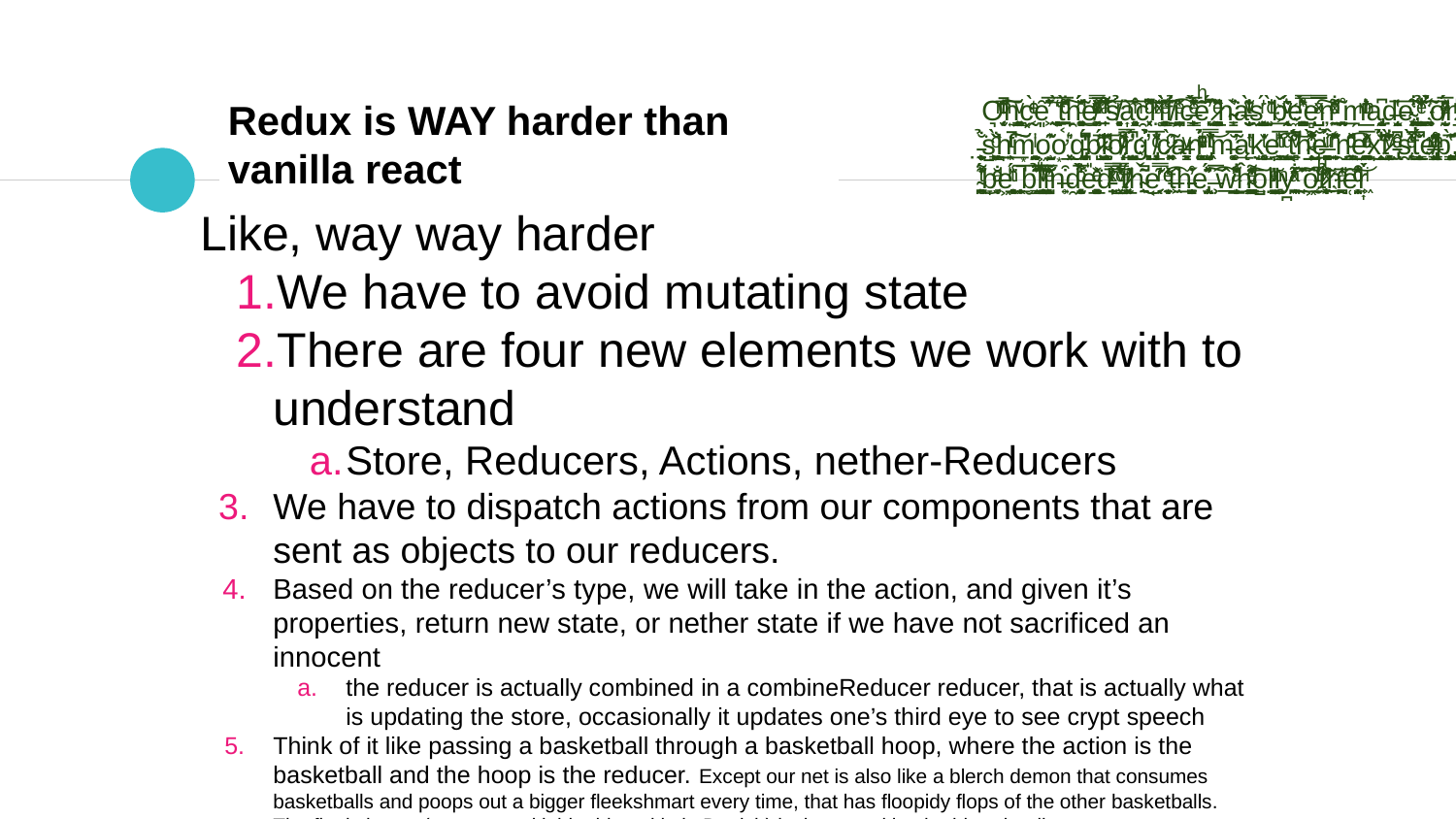

O͉̗̜̮͔ͭͫͦ̈̑͗ͧ̚͠͞ͅn͍̠͚̱̯͇͓̗̞ͮc͓̰͔ͤͭ̀ȇ͈̣͖̅̄̆̓̋͝ ̫̟͈̦̞̒̀͘͟ṯ͔̪͋ͦ̇̆̅ͨ̀͠h̯̮͚͉͔̻̆͑̃̇̇̆͗ͩ̈́́͢͜e̸̠̹͚̗̯ͭ̆ͮͦͯ̿̎̆̚͝ ̛͎̠ͥͣ̌͌͌̇ͥ̓ŝ̸̘͈̙͍̩ͬ̉͞ͅà͎̭̻̮̗ͫ̐̊͞c̯͔͓͆̽ͧͩ̌͝r̤͑̇̆̌ͧͯi̫̳̼̼͇̻ͤ̓̋̌̀̀f̸̠̉̂́͡i̯̪͙̠̖̭̣ͤ̋̔c̶͕͎̜͕͇̠̹̊̑̔͛ͤ̀̅́̌͝ȇͪ́͆̋̓͢͏̜̙ ̷͖͎̺̬̲͉̹͈̽̏ͤ̈̈h̴̴̳͙͛̏͘a̶̫̗̩̬̮͊̀ͥ̄͗ͮͭs̼̬͔̣͕͈̺̫̲ͬ̍́ ̹̄̀ͦͥ̍̈͟b̌̈́͛ͮͮ҉̭͔̖̯ͅe̼̫̳̻̱̪̔͛̊̀̿̄ͪ́͢e̻̺̺ͯ̅̿ͣ͠ņ̭͍̼̯͋ͯ̓ͩͩͦ͢ ͉̫̤͍͂̊͟m̗̲ͦͬ͛͑͐ͥͫa̡̱͕̟̰̰͆d̶̬̜̣̩̭̤͑̔͞e̴͖͓̟̯̟̹̟͕̍͋͋͘͝,ͥ̉̐͐̌͐ͤ̒͏҉̟̱̣̳̹̰̪͘ ͉͚̠̱̼̃́̉̉̀͞ͅo̸ͨͤ̅ͯ͗́̄̈́͏̬̟̰n̷̛̥̩̻̫̟̮̲̽̆ͮͫ͋͗͆̃ͮ͢l̨̛͈̄ͨ̄͐ͪ̽́y̠̤͈͍̥̯̓͆͂ ̡̫̞͉͖̜̠̟̄̆͑ͫ͒̂ͦ͗͞ã̶͖̜̥̰̺̖̮͈̠͂̾̓ͬ̑ ̵̬͕̼̮̟̙̦̣̐̉͘s̺͇̦͍̘͖͖̱ͦ̐̏̀͢h̩̖̙ͭͬ̚͟͠͠m͙̞̤̼̠̮̠̰̍ͥͅo͖̤̹̰̬͂͐͊ơ͙͓̲͓̎͛g̵̡̟̮̪̝̘̈́͆̆̍̒̂b̷̖̺̗̖̗͕̎ͩ̈́̃ͩ͞ḽ̴̛͕̩̼̰̳̰͑̇ͩo̸̗̹͒ͧ̏ͦ̄͢ͅr̿̉̓̚҉҉̺̺̯̳g̬͕͈̩͉̀̉̓̉ ̸̡͔͎̞͉͕̞̲̎̍̅̐ͥͨc̷̯͓͉͖̼ͧ̂̃̀a̷̶͉̖̳̙ͮn̨͈̺͚̟̘͕͚ͤͥ́ͭ̉ͮͧ̄ ̡̛͖̝̮̦͑̐̆ͭ͐ͬ̿͝m̶̛͔͎̮͚̆̅̅̃͢ą̭̱ͭ̔k̘̖̻̻̲̥̮̣̆ͭ̓e͉̹͎͇͖̞ͭͪ͗̅͛͡ͅ ̨̫͇̮̳̽ͧṫ͔̠̻͌ͮ̓̓́̚͝h̴̲̲͙̗̩̦̍͌̊̓ͦ̆̐̀̕͢e̐͗ͥͧ̃̉͏̶̘̞̳̣̼̙̖̯͚ ̱̼͍̟̖̇̆̾͊ͪ̎̽n̬̪͓͇ͨͧ̽̑ͩ͜͡ͅͅe͍̪̖̠͉̹̤͚ͬͣͨ̓̅̆͗ͨx̟̣̹̭̲̯̝̐̉͗̒̇̃̓́̕͘t̷̲͚̥̗̞̭̦̤͂͐̾̔͋ͮ̀ ̵̢̮̂ͧͤ̚s̯͎̤̞̖ͤ̍͒̽̓̀̚t̔̌͐̚҉̝̟͇̲͙̬̣́e̸̶̢͇̖͈̤͈̼̤ͫ̊̔ͣͩ̈͛͊p̧̖̮͉̥͇̤͉̙̀̔͂͗͞͡,̺͆̌̎͠ ̱̰̉ͧ̊̈́̾̃̕͟ͅl̷͍͖̺̙̺͛̄̋͂͌̾̾ͅe̶̺̤̫̎͒s̛͚̹͈͈̽̅̈́̄ͥ͗̈́̓͡ͅţ̑͂̎̿ͯͧ̐ͯ́҉̰̹̗ ̵̥̞̩͖̬̰̳̾̂̒ͪ̂͗̈́̂̌͞ͅh̵̩͉̪͔̰̱͉̯ͭͬͥ̓̐ͨḙ̢̟̹̲̗̦̙̞͌ͯ͘͞ͅ ̴̬͍̯̘͉̪̽͌ͭ̓͐́͜b̞̞̮ͩͣ̐ͅe͖̥͉̰͈ͭͪ̾̈́͟ ̮̭̙͎̅̚b̮͇͙̭̄̂̉̅̊͗͌̚͢͠͠l̎ͮ̔ͥ̅̓͏̰̳͎̥ͅǐ̼͈̭̩̺͕̬͐͗ͤͪ͌͗̅̓n̶̹͍͒d̯͎̯̻̰̬̍̍͋ͦ̅́͒̀͘e̎ͨ̍͐ͣ̌͏͚̘̻̤̲̝̫̠͘d̵̟̩̦̠ͭͯͬ͐̿͐͞ͅ ͓̺͇̒ͦ̆ͮ͛͋̿͐t̸̷̙͓̫͈͔̱̲́ͬ̕h̴̠̼͂̄̚͜͜e͔̗ͬ̿͊̕ͅ ̼̗̟̣͙͍ͤ͐͐̍ͦ̒͡ͅt̶͖̂͢͢h̵̩͍̳̫̟̋̊̓e̢̟̹̤̫̹͍̽̇͛́̈͠ ̶͕̹̅͡ŵ̲̲͍̝͎̊ͣ͋͑̑̆͟h̴̭̫̰͈̪̪͇ͤͩ͌̒͗̂̓͐͢͠ō̺l̤̱̗̠̳͍̗̬ͣ̓ͮl͍̠̻ͫ̆y̪̘͙̪̱̠̒ͯͣ͋̽͠ ̘̼̣̑̆͗͟͠ó͖̮̔ͭ͆͟tͪ̒̃̉ͪͯ̏̈҉̷̨̞͖h̲̪̰̭ͣ̍̍͑ͩ̔͞ȇ̜̞̮̟̤ͧͩ͒̇̑ͨ̐͝ṛ͎͖́ͥ̀
# Redux is WAY harder than vanilla react
Like, way way harder
We have to avoid mutating state
There are four new elements we work with to understand
Store, Reducers, Actions, nether-Reducers
We have to dispatch actions from our components that are sent as objects to our reducers.
Based on the reducer’s type, we will take in the action, and given it’s properties, return new state, or nether state if we have not sacrificed an innocent
the reducer is actually combined in a combineReducer reducer, that is actually what is updating the store, occasionally it updates one’s third eye to see crypt speech
Think of it like passing a basketball through a basketball hoop, where the action is the basketball and the hoop is the reducer. Except our net is also like a blerch demon that consumes basketballs and poops out a bigger fleekshmart every time, that has floopidy flops of the other basketballs. The fleekshmart (pronounced lehk-shi-cookle in Danish) is then used by the blop-doodle to create a hoggargar.